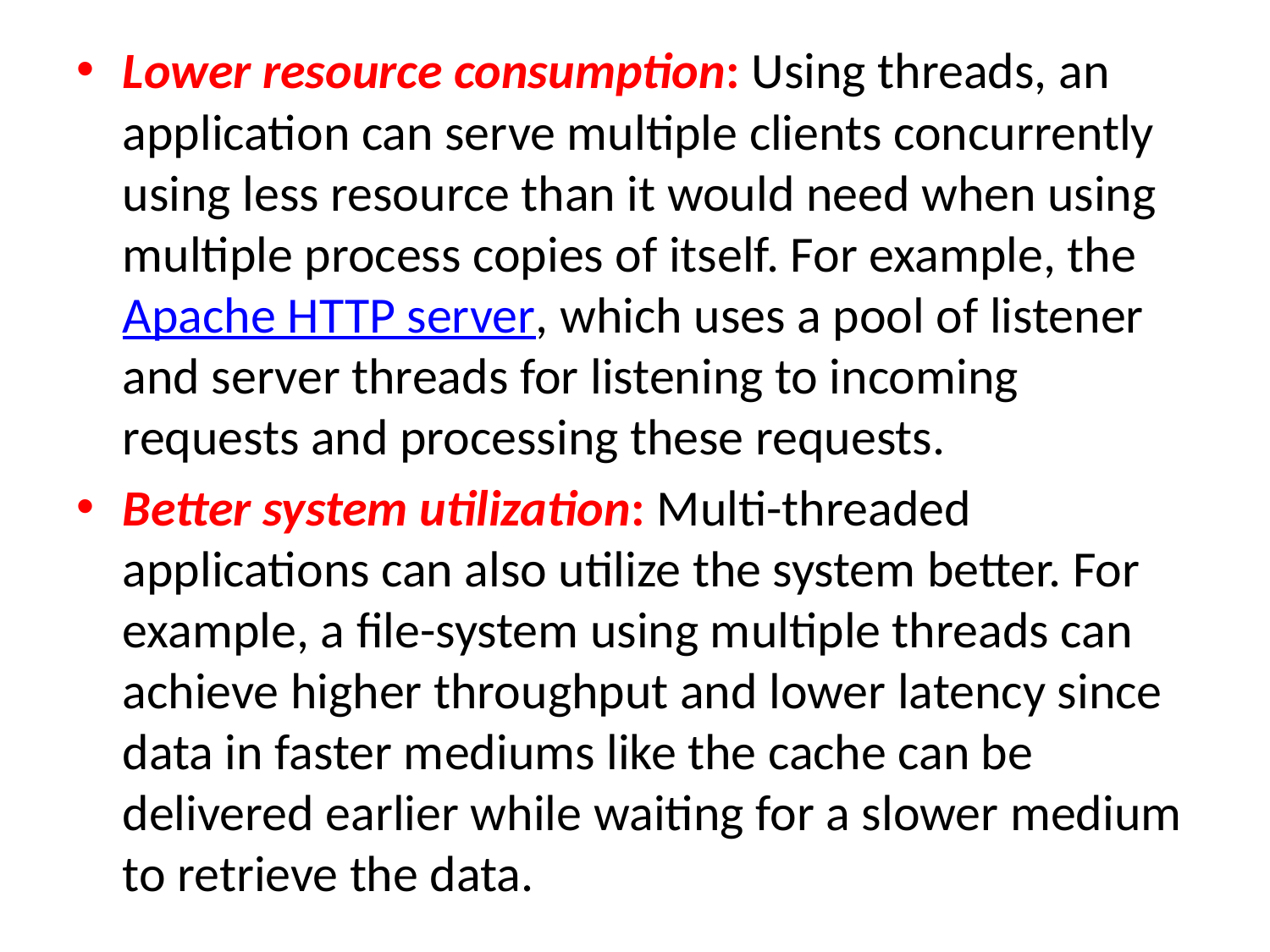

Lower resource consumption: Using threads, an application can serve multiple clients concurrently using less resource than it would need when using multiple process copies of itself. For example, the Apache HTTP server, which uses a pool of listener and server threads for listening to incoming requests and processing these requests.
Better system utilization: Multi-threaded applications can also utilize the system better. For example, a file-system using multiple threads can achieve higher throughput and lower latency since data in faster mediums like the cache can be delivered earlier while waiting for a slower medium to retrieve the data.